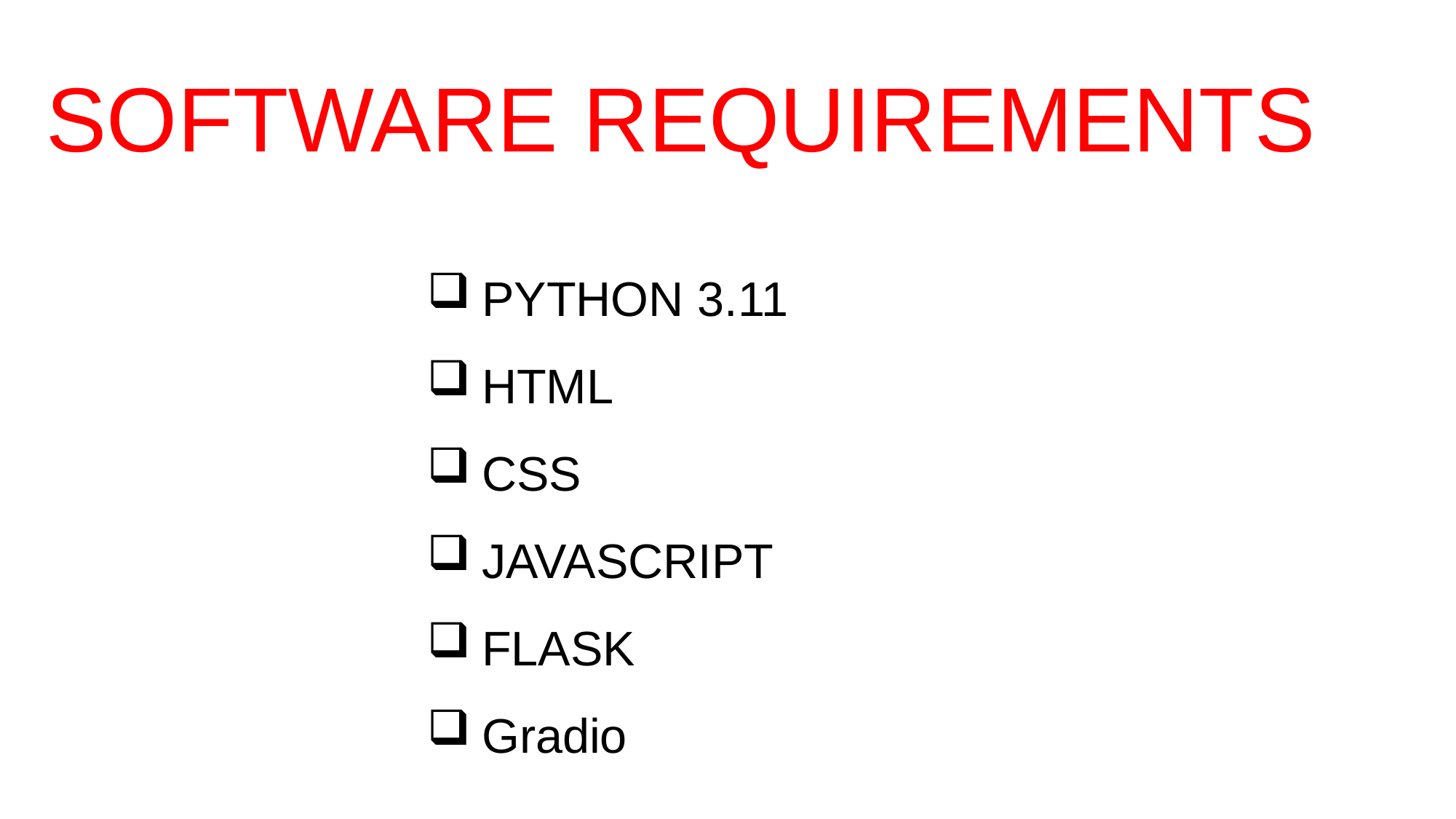

SOFTWARE REQUIREMENTS
PYTHON 3.11
HTML
CSS
JAVASCRIPT
FLASK
Gradio